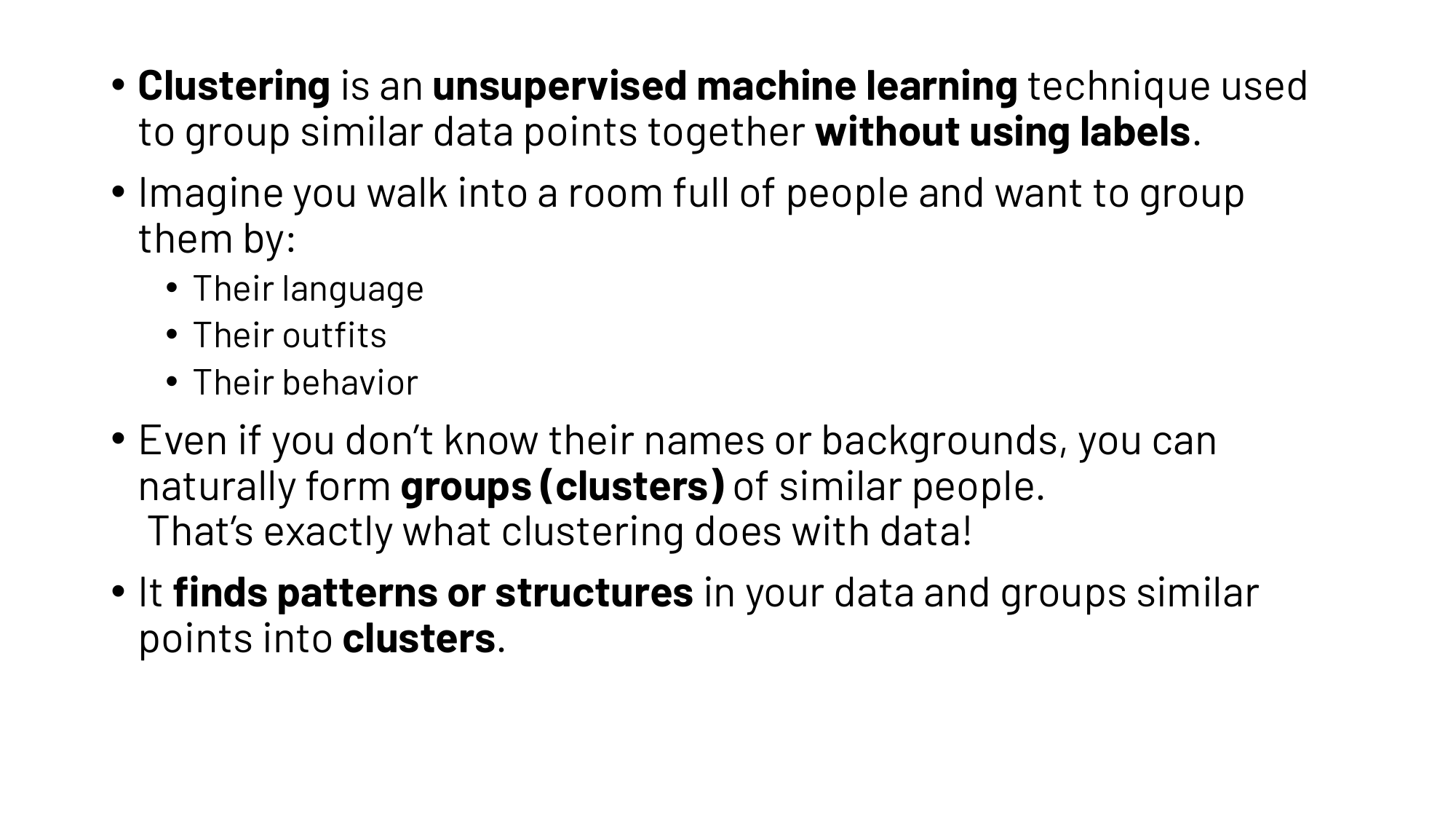

Clustering is an unsupervised machine learning technique used to group similar data points together without using labels.
Imagine you walk into a room full of people and want to group them by:
Their language
Their outfits
Their behavior
Even if you don’t know their names or backgrounds, you can naturally form groups (clusters) of similar people.
 That’s exactly what clustering does with data!
It finds patterns or structures in your data and groups similar points into clusters.